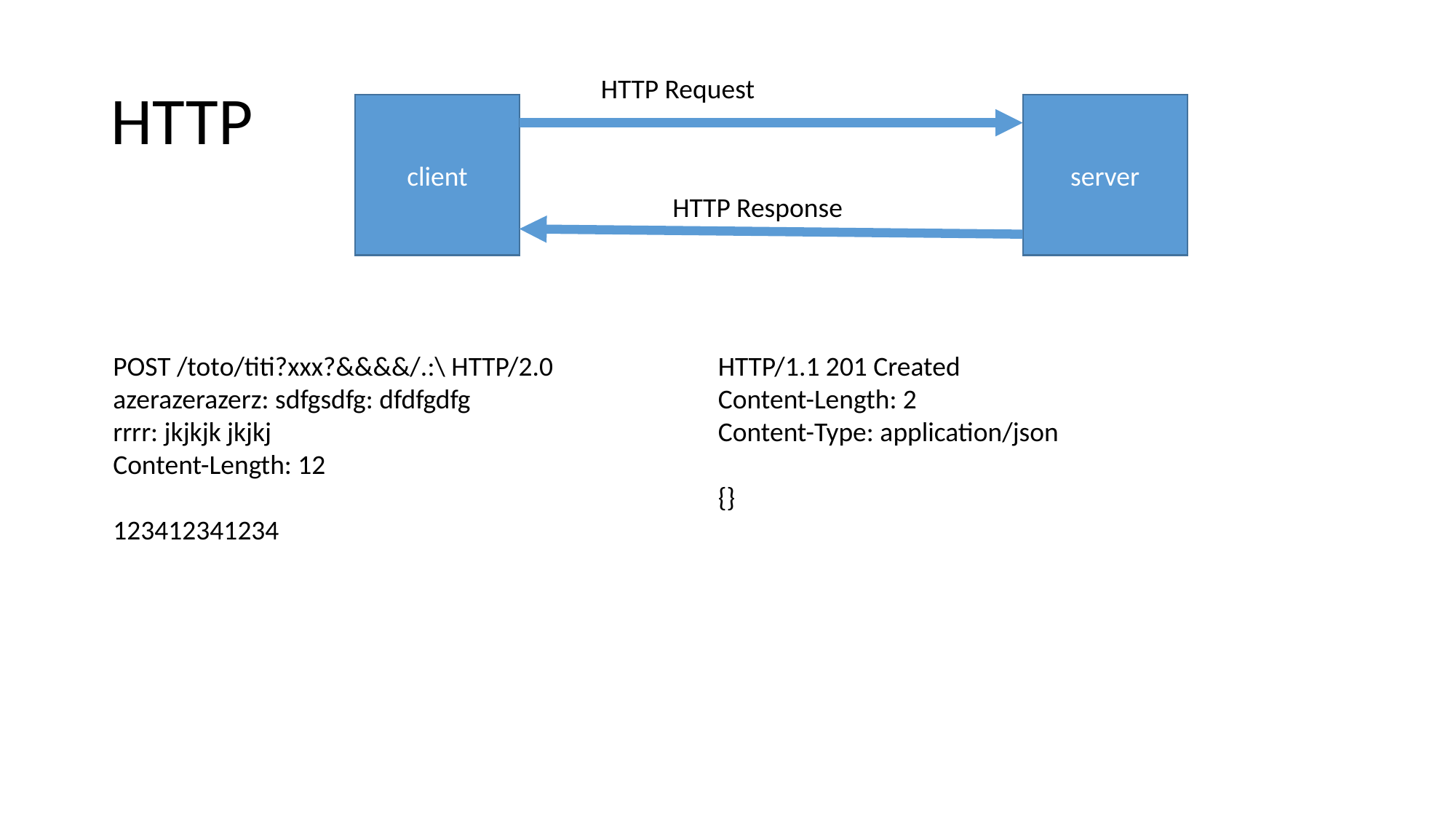

# HTTP
HTTP Request
client
server
HTTP Response
POST /toto/titi?xxx?&&&&/.:\ HTTP/2.0
azerazerazerz: sdfgsdfg: dfdfgdfg
rrrr: jkjkjk jkjkj
Content-Length: 12

123412341234
HTTP/1.1 201 Created
Content-Length: 2
Content-Type: application/json

{}